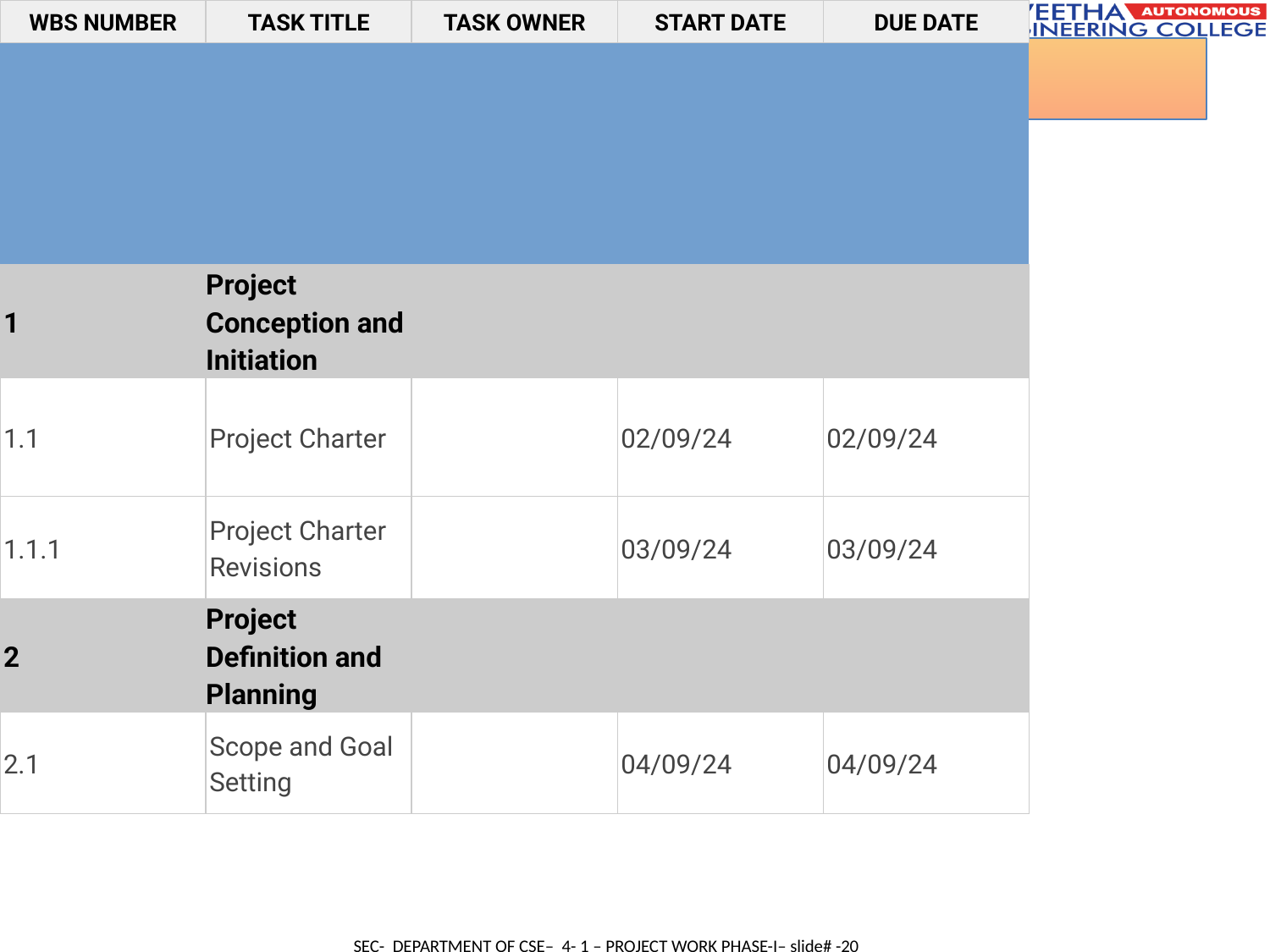

Project Plan
| WBS NUMBER | TASK TITLE | TASK OWNER | START DATE | DUE DATE |
| --- | --- | --- | --- | --- |
|  |  |  |  |  |
|  |  |  |  |  |
| 1 | Project Conception and Initiation |  |  |  |
| 1.1 | Project Charter |  | 02/09/24 | 02/09/24 |
| 1.1.1 | Project Charter Revisions |  | 03/09/24 | 03/09/24 |
| 2 | Project Definition and Planning |  |  |  |
| 2.1 | Scope and Goal Setting |  | 04/09/24 | 04/09/24 |
| 2.2 | Literature Review |  | 04/09/24 | 04/09/24 |
| 2.3 | Gant Chart Preparation |  | 04/09/24 | 04/09/24 |